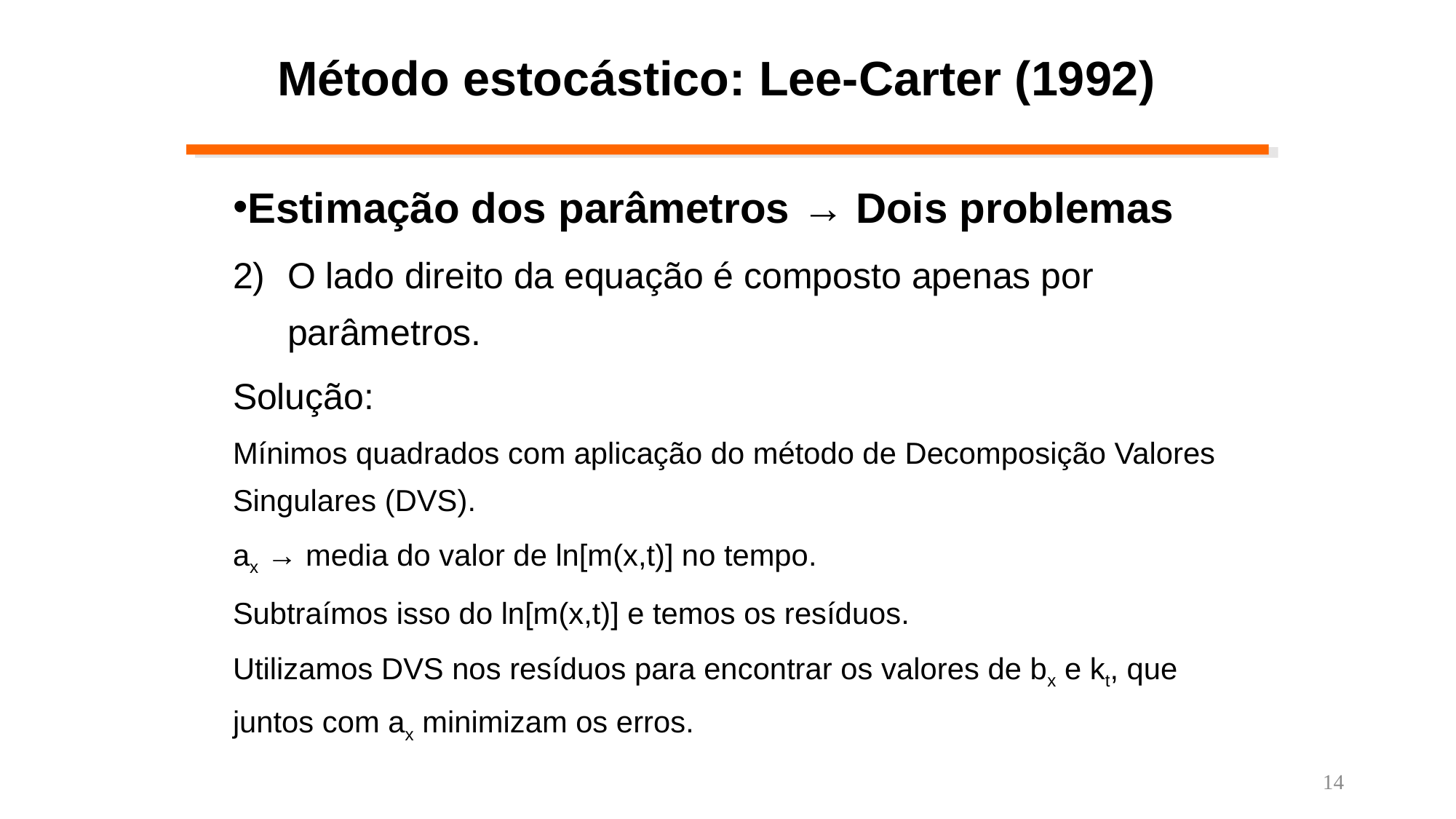

Método estocástico: Lee-Carter (1992)

Estimação dos parâmetros → Dois problemas
O lado direito da equação é composto apenas por parâmetros.
Solução:
Mínimos quadrados com aplicação do método de Decomposição Valores Singulares (DVS).
ax → media do valor de ln[m(x,t)] no tempo.
Subtraímos isso do ln[m(x,t)] e temos os resíduos.
Utilizamos DVS nos resíduos para encontrar os valores de bx e kt, que juntos com ax minimizam os erros.
14